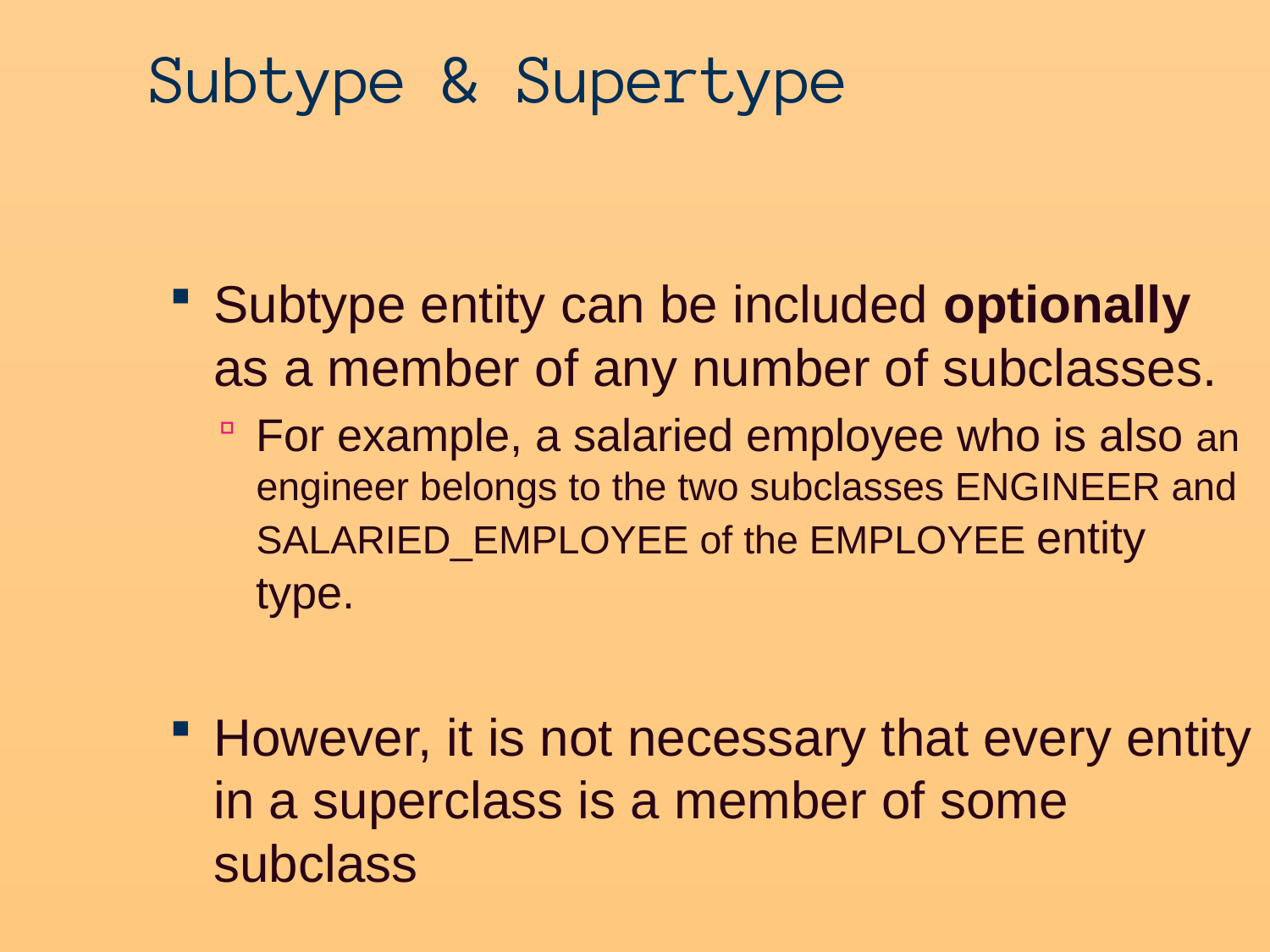

Subtype & Supertype
Subtype entity can be included optionally as a member of any number of subclasses.
For example, a salaried employee who is also an engineer belongs to the two subclasses ENGINEER and SALARIED_EMPLOYEE of the EMPLOYEE entity type.

However, it is not necessary that every entity in a superclass is a member of some subclass